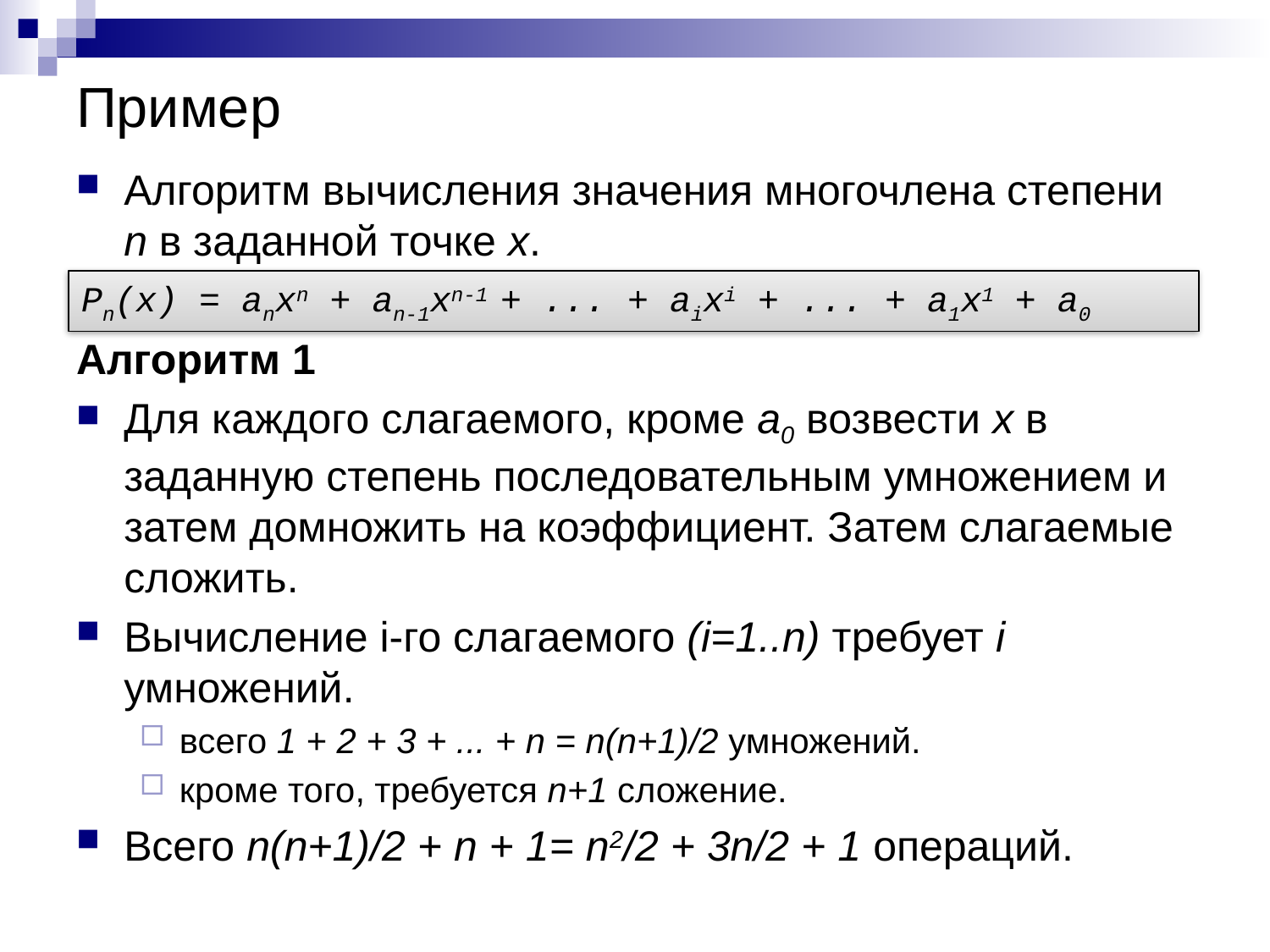

# Пример
Алгоритм вычисления значения многочлена степени n в заданной точке x.

Алгоритм 1
Для каждого слагаемого, кроме a0 возвести x в заданную степень последовательным умножением и затем домножить на коэффициент. Затем слагаемые сложить.
Вычисление i-го слагаемого (i=1..n) требует i умножений.
всего 1 + 2 + 3 + ... + n = n(n+1)/2 умножений.
кроме того, требуется n+1 сложение.
Всего n(n+1)/2 + n + 1= n2/2 + 3n/2 + 1 операций.

Pn(x) = anxn + an-1xn-1 + ... + aixi + ... + a1x1 + a0